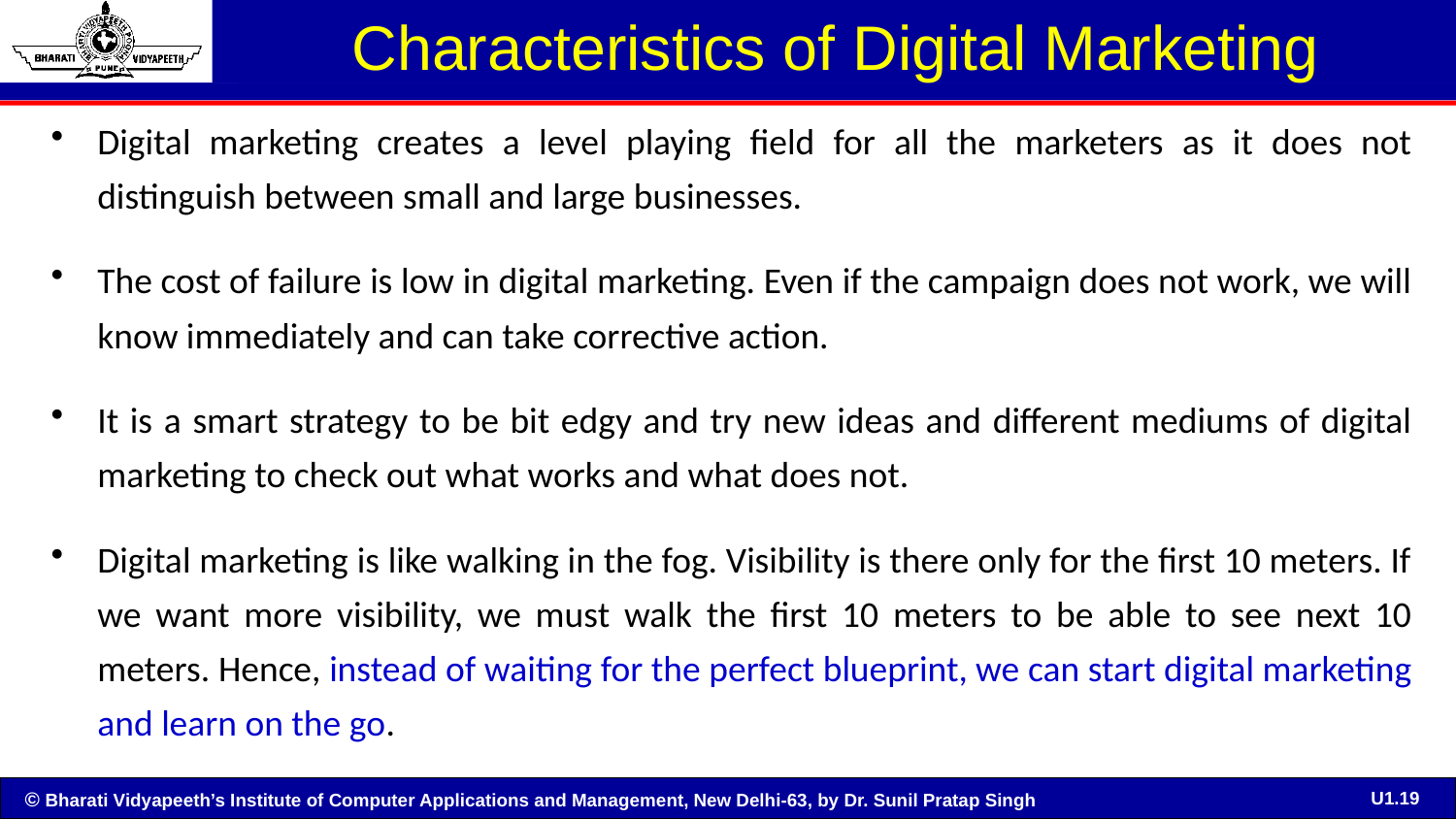

# Characteristics of Digital Marketing
Digital marketing creates a level playing field for all the marketers as it does not distinguish between small and large businesses.
The cost of failure is low in digital marketing. Even if the campaign does not work, we will know immediately and can take corrective action.
It is a smart strategy to be bit edgy and try new ideas and different mediums of digital marketing to check out what works and what does not.
Digital marketing is like walking in the fog. Visibility is there only for the first 10 meters. If we want more visibility, we must walk the first 10 meters to be able to see next 10 meters. Hence, instead of waiting for the perfect blueprint, we can start digital marketing and learn on the go.